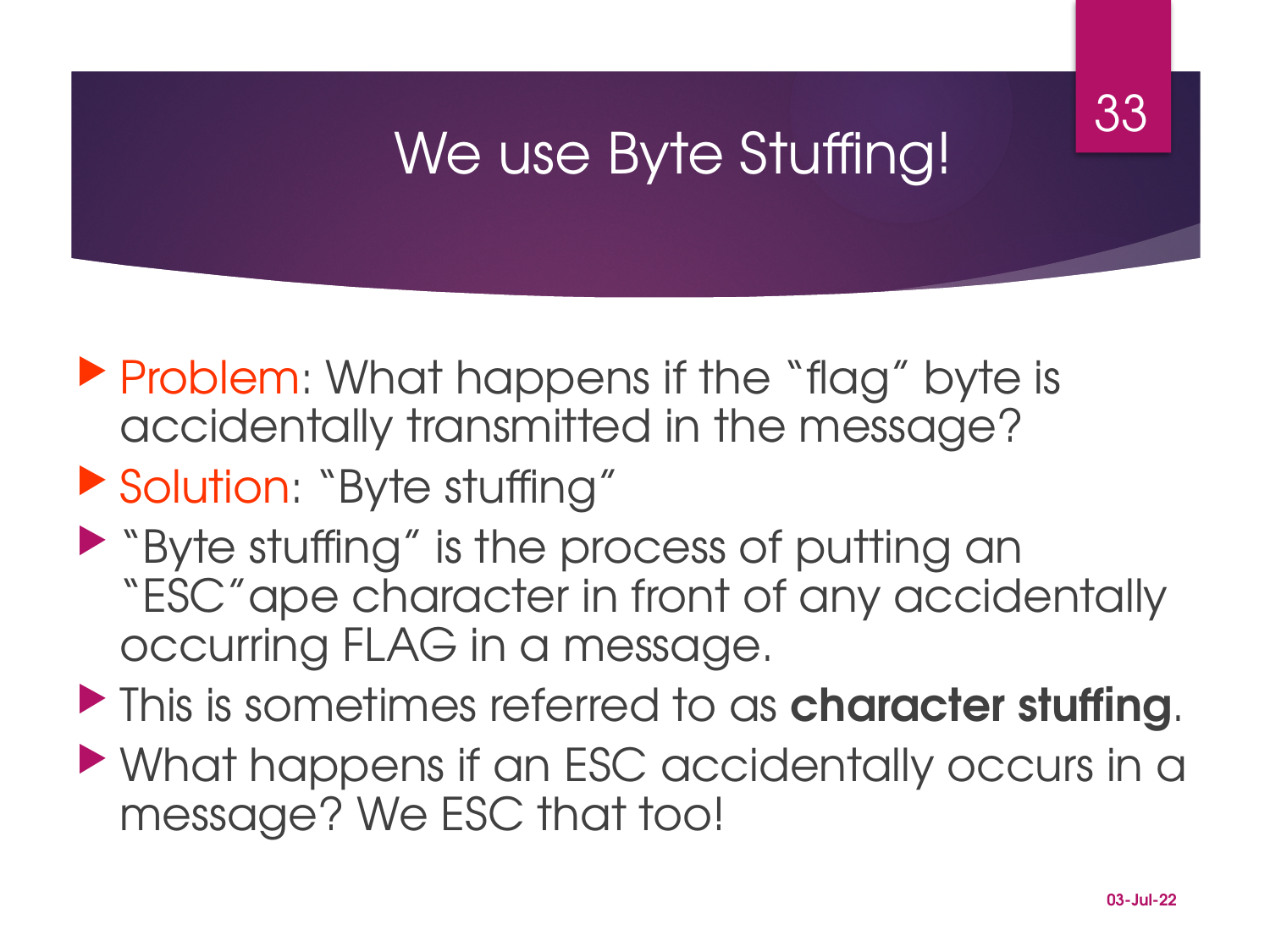

# We use Byte Stuffing!
33

Problem: What happens if the “flag” byte is accidentally transmitted in the message?
Solution: “Byte stuffing”
“Byte stuffing” is the process of putting an “ESC”ape character in front of any accidentally occurring FLAG in a message.
This is sometimes referred to as character stuffing.
What happens if an ESC accidentally occurs in a message? We ESC that too!

03-Jul-22